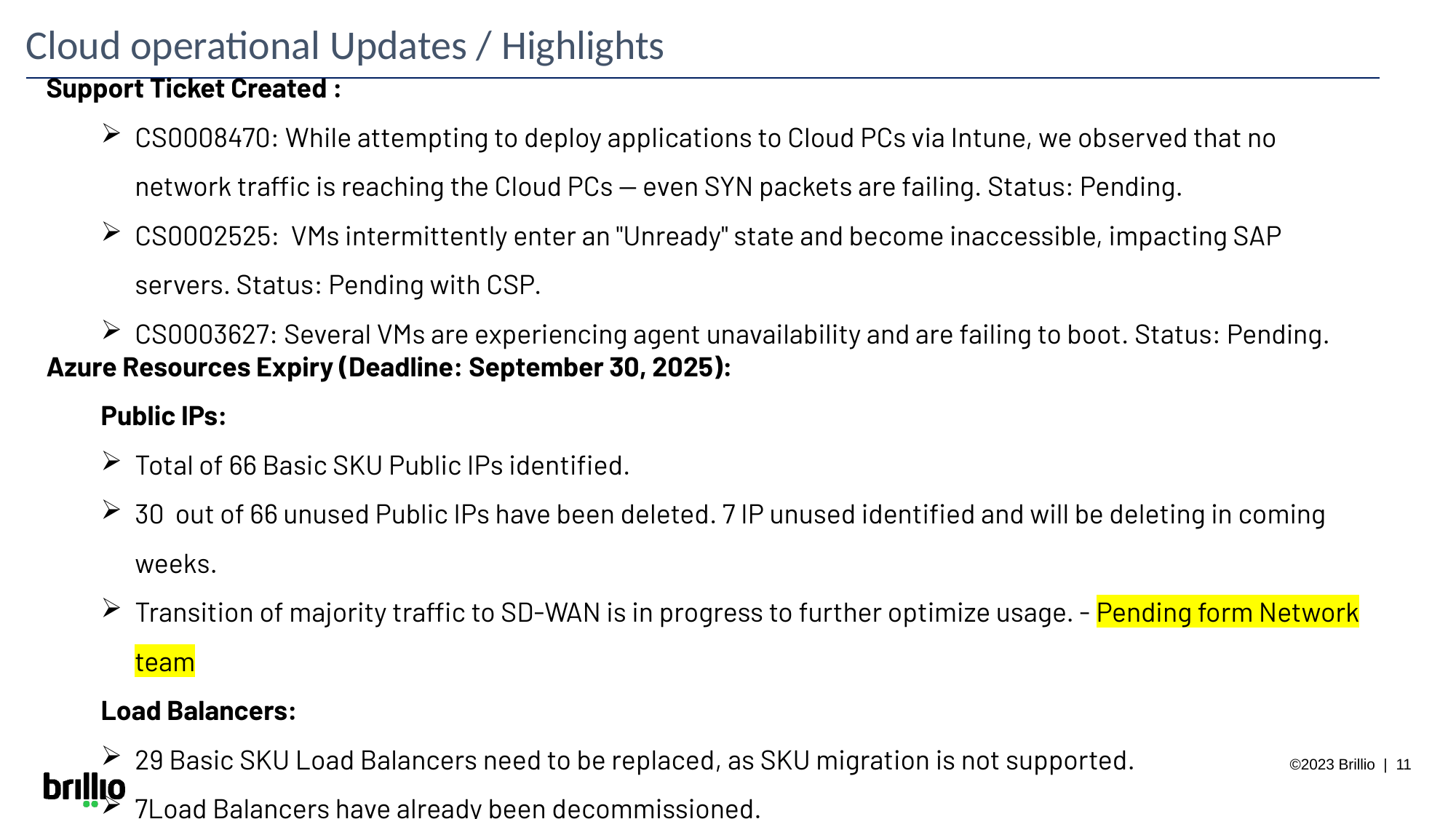

Support Ticket Created :
CS0008470: While attempting to deploy applications to Cloud PCs via Intune, we observed that no network traffic is reaching the Cloud PCs — even SYN packets are failing. Status: Pending.
CS0002525:  VMs intermittently enter an "Unready" state and become inaccessible, impacting SAP servers. Status: Pending with CSP.
CS0003627: Several VMs are experiencing agent unavailability and are failing to boot. Status: Pending.
Azure Resources Expiry (Deadline: September 30, 2025):
Public IPs:
Total of 66 Basic SKU Public IPs identified.
30  out of 66 unused Public IPs have been deleted. 7 IP unused identified and will be deleting in coming weeks.
Transition of majority traffic to SD-WAN is in progress to further optimize usage. - Pending form Network team
Load Balancers:
29 Basic SKU Load Balancers need to be replaced, as SKU migration is not supported.
7Load Balancers have already been decommissioned.
15 out of 29 are currently used solely for NAT rule configurations. – Pending form Network team

.

Cloud operational Updates / Highlights
©2023 Brillio  |  11